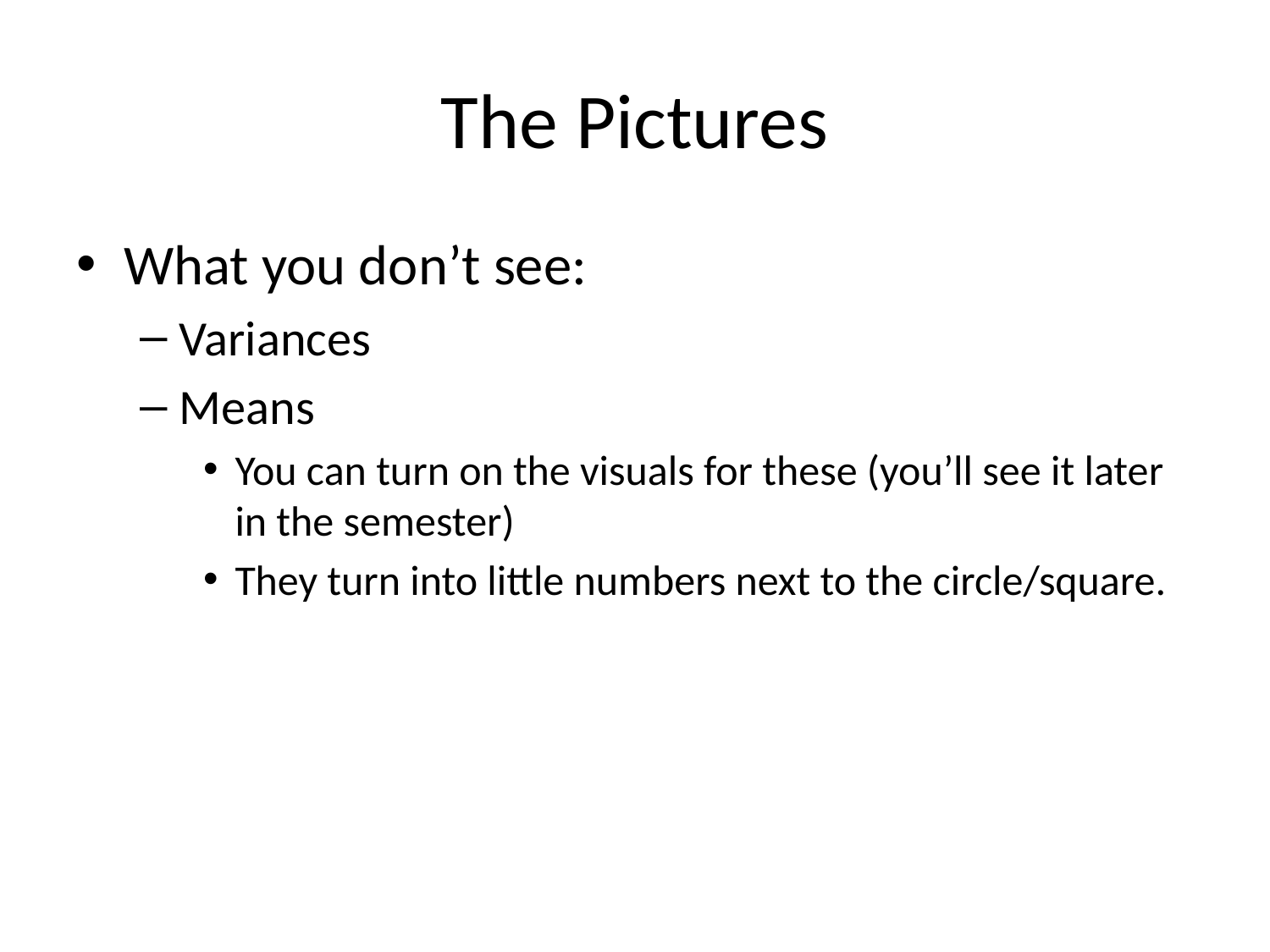

# The Pictures
What you don’t see:
Variances
Means
You can turn on the visuals for these (you’ll see it later in the semester)
They turn into little numbers next to the circle/square.